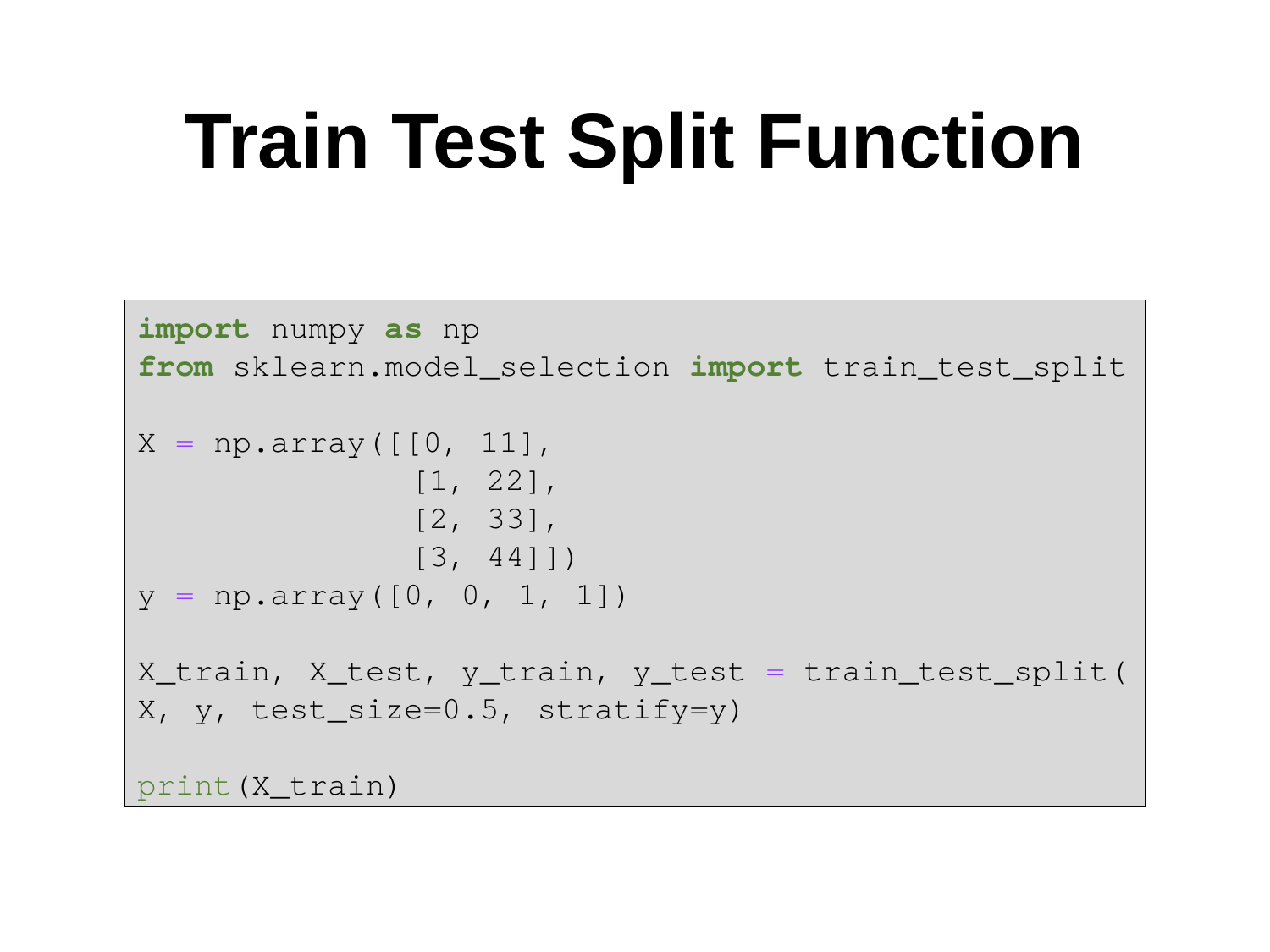

# Train Test Split Function
import numpy as np
from sklearn.model_selection import train_test_split

X = np.array([[0, 11],
		 [1, 22],
		 [2, 33],
		 [3, 44]])
y = np.array([0, 0, 1, 1])

X_train, X_test, y_train, y_test = train_test_split( X, y, test_size=0.5, stratify=y)

print(X_train)